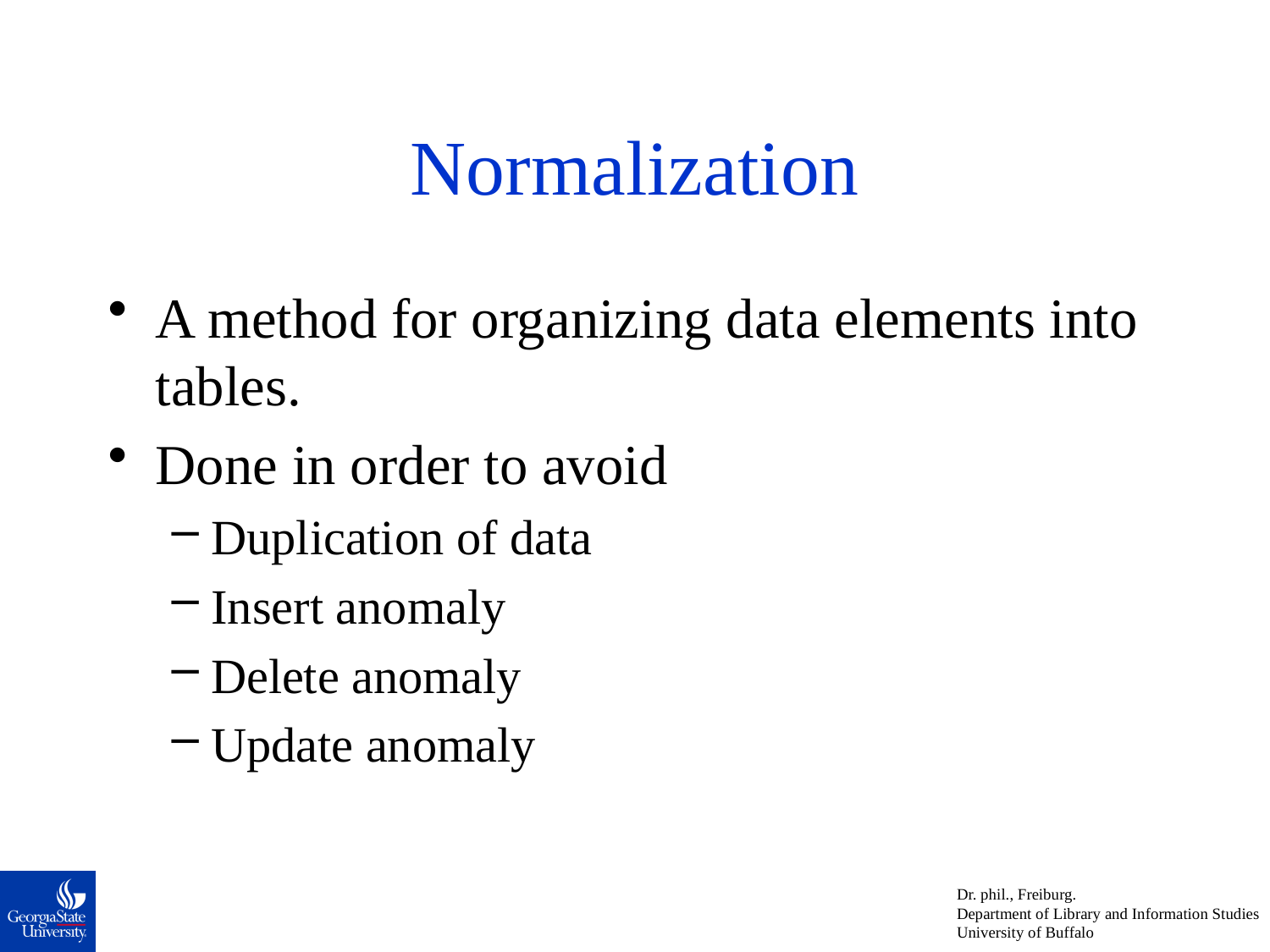

# Normalization
A method for organizing data elements into tables.
Done in order to avoid
Duplication of data
Insert anomaly
Delete anomaly
Update anomaly